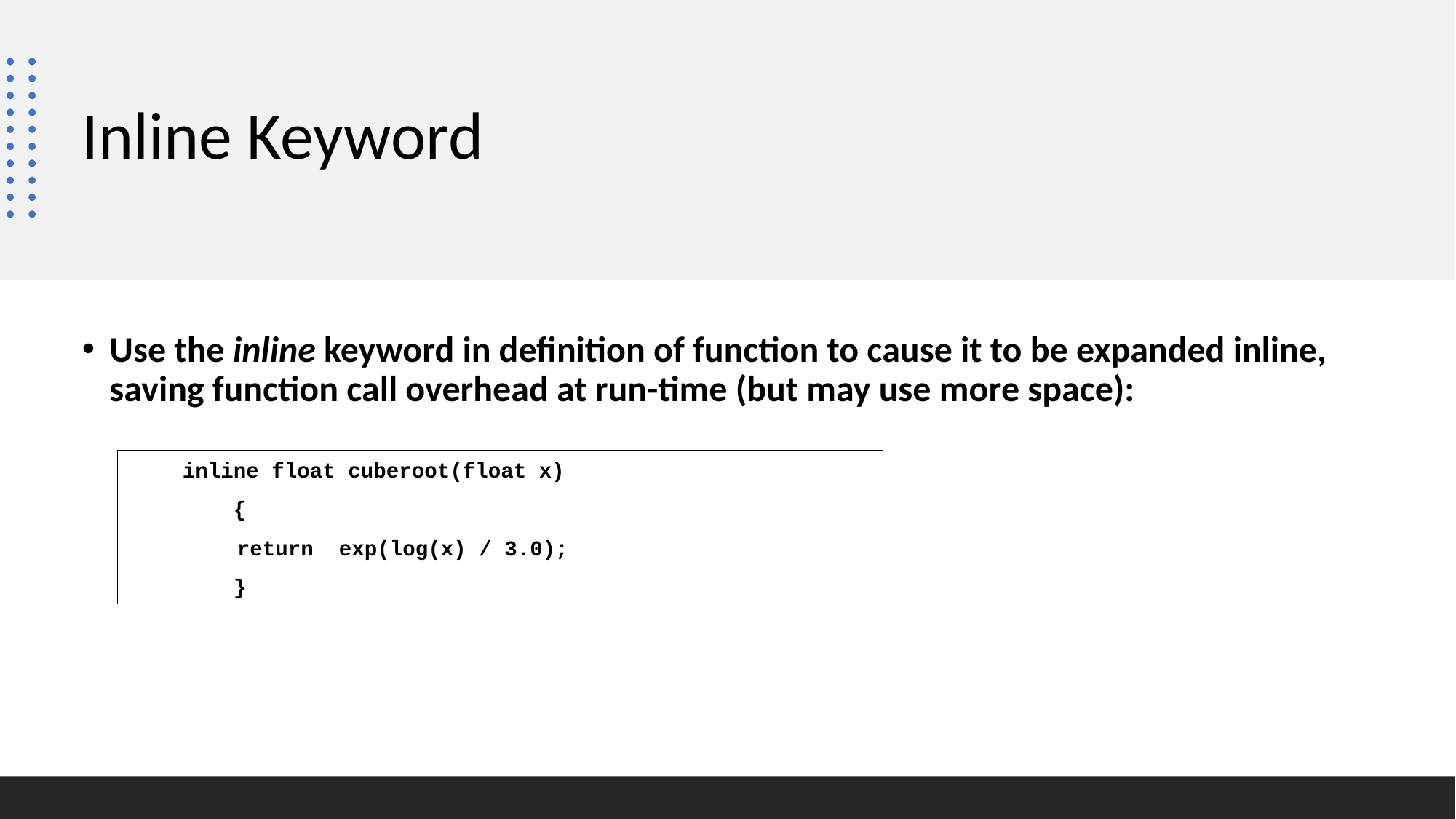

# Inline Keyword

Use the inline keyword in definition of function to cause it to be expanded inline, saving function call overhead at run-time (but may use more space):
inline float cuberoot(float x)
    {
	return  exp(log(x) / 3.0);
    }